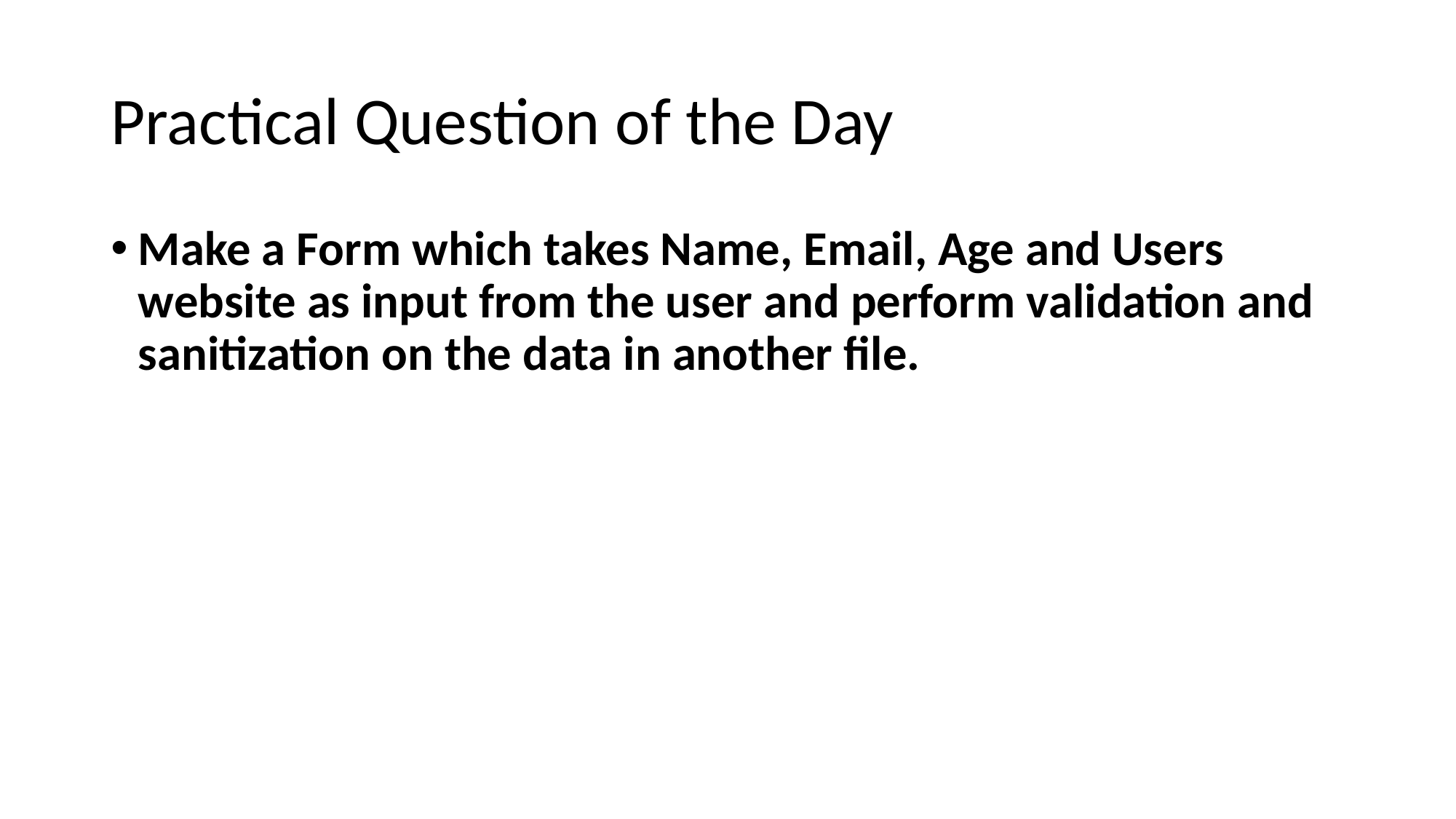

# Practical Question of the Day
Make a Form which takes Name, Email, Age and Users website as input from the user and perform validation and sanitization on the data in another file.